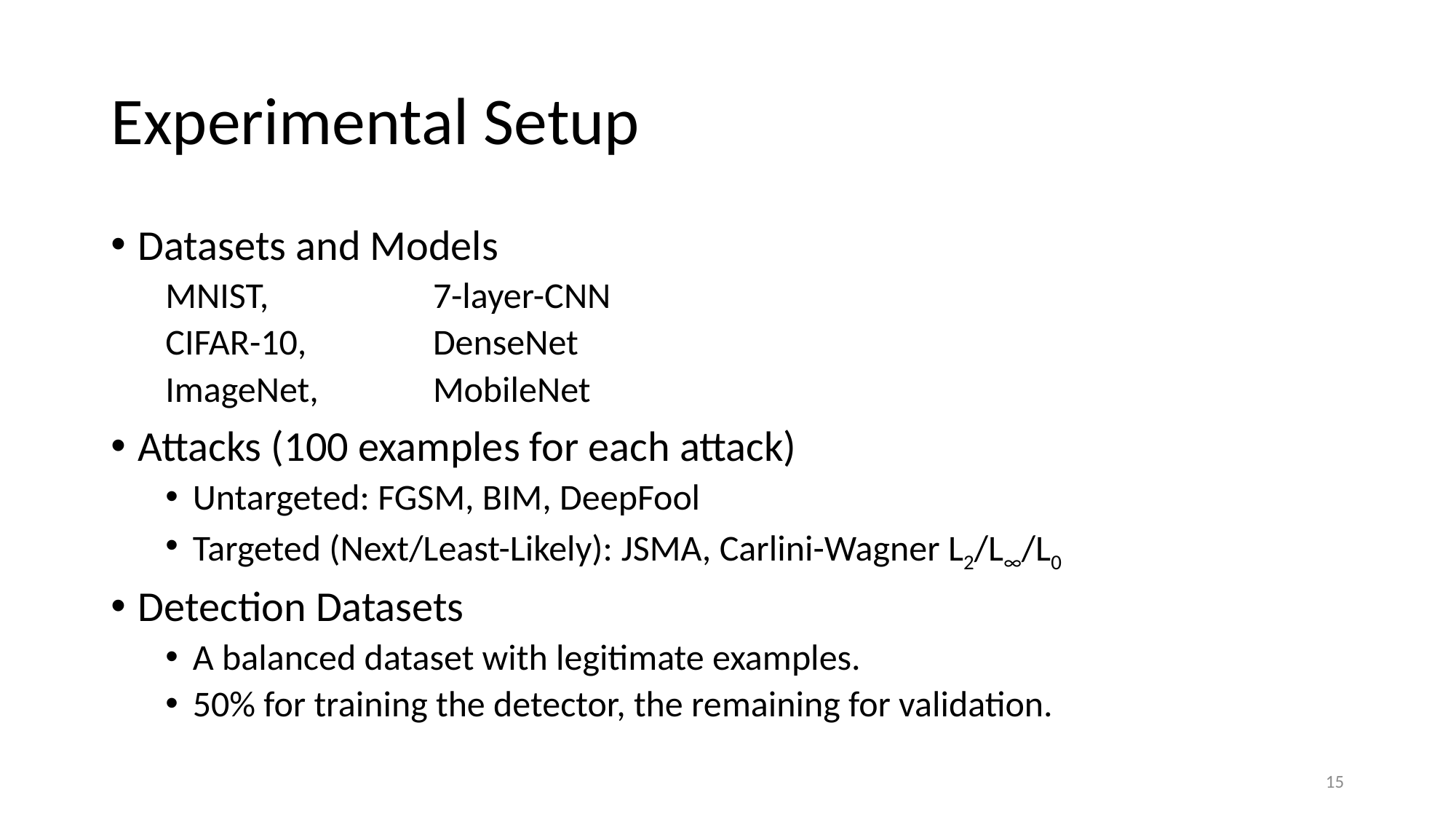

# Experimental Setup
Datasets and Models
MNIST, 	      7-layer-CNN
CIFAR-10, 	      DenseNet
ImageNet, 	      MobileNet
Attacks (100 examples for each attack)
Untargeted: FGSM, BIM, DeepFool
Targeted (Next/Least-Likely): JSMA, Carlini-Wagner L2/L∞/L0
Detection Datasets
A balanced dataset with legitimate examples.
50% for training the detector, the remaining for validation.
15